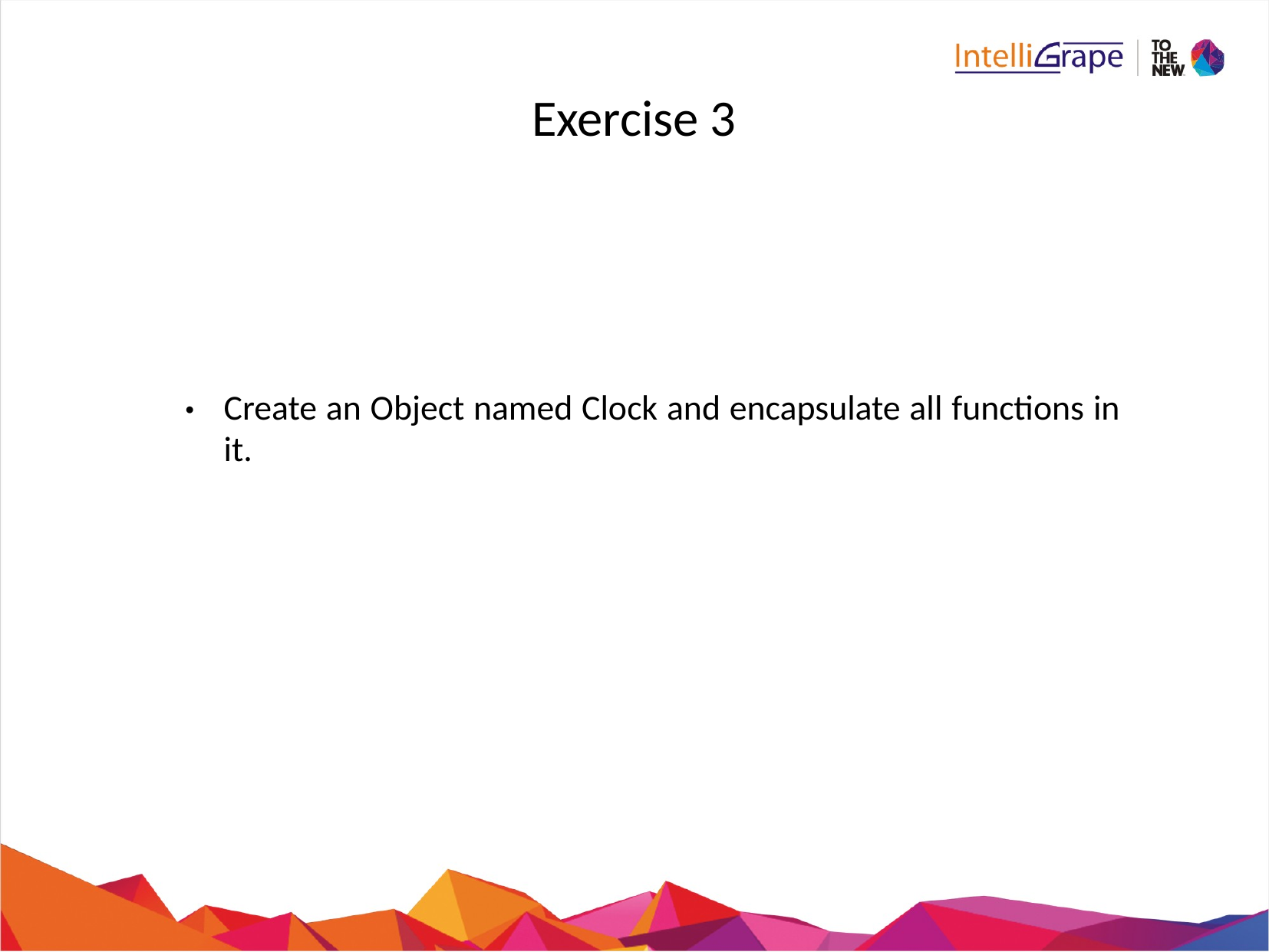

# Exercise 3
Create an Object named Clock and encapsulate all functions in it.